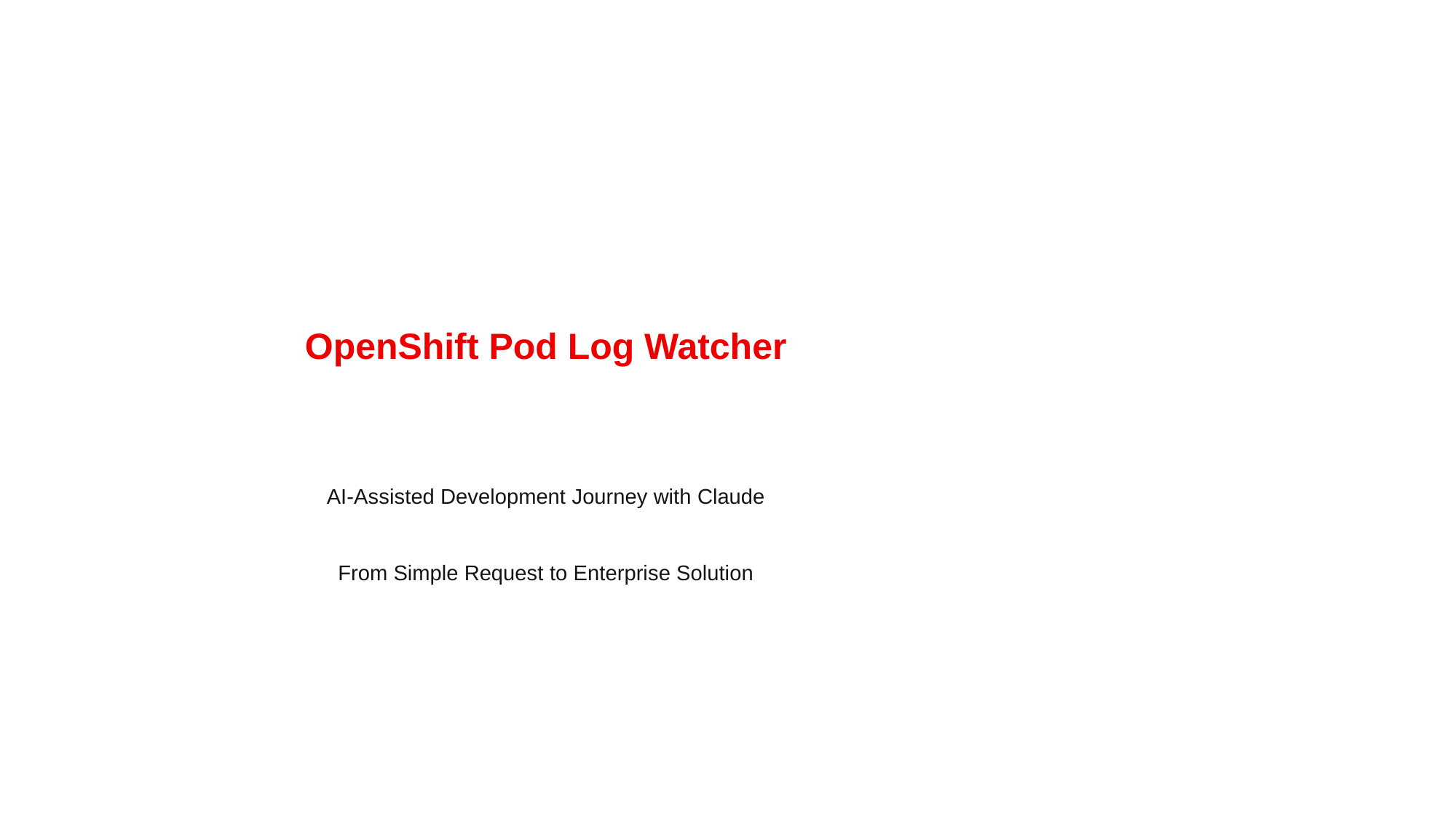

# OpenShift Pod Log Watcher
AI-Assisted Development Journey with Claude

From Simple Request to Enterprise Solution